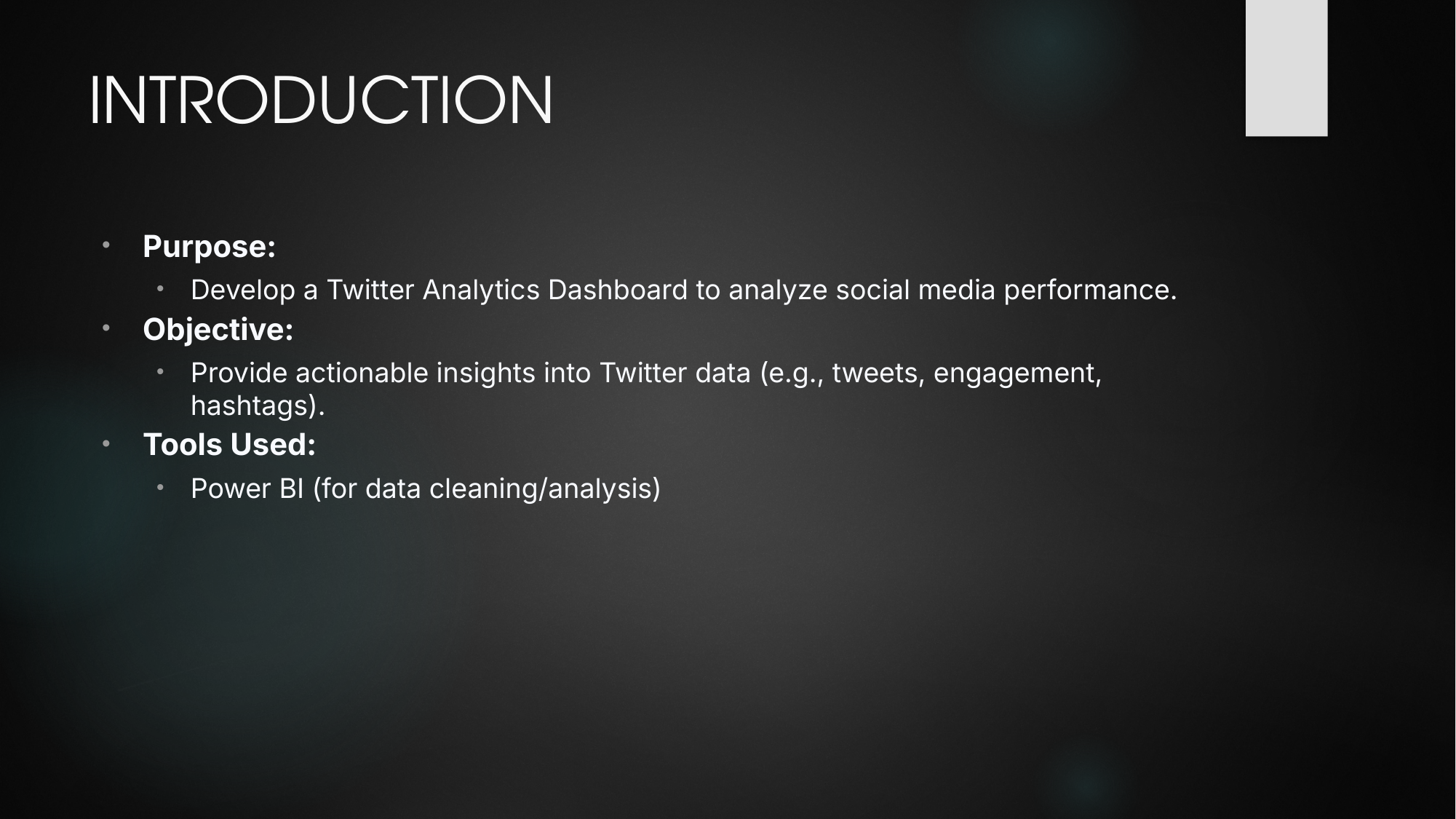

# INTRODUCTION
Purpose:
Develop a Twitter Analytics Dashboard to analyze social media performance.
Objective:
Provide actionable insights into Twitter data (e.g., tweets, engagement, hashtags).
Tools Used:
Power BI (for data cleaning/analysis)